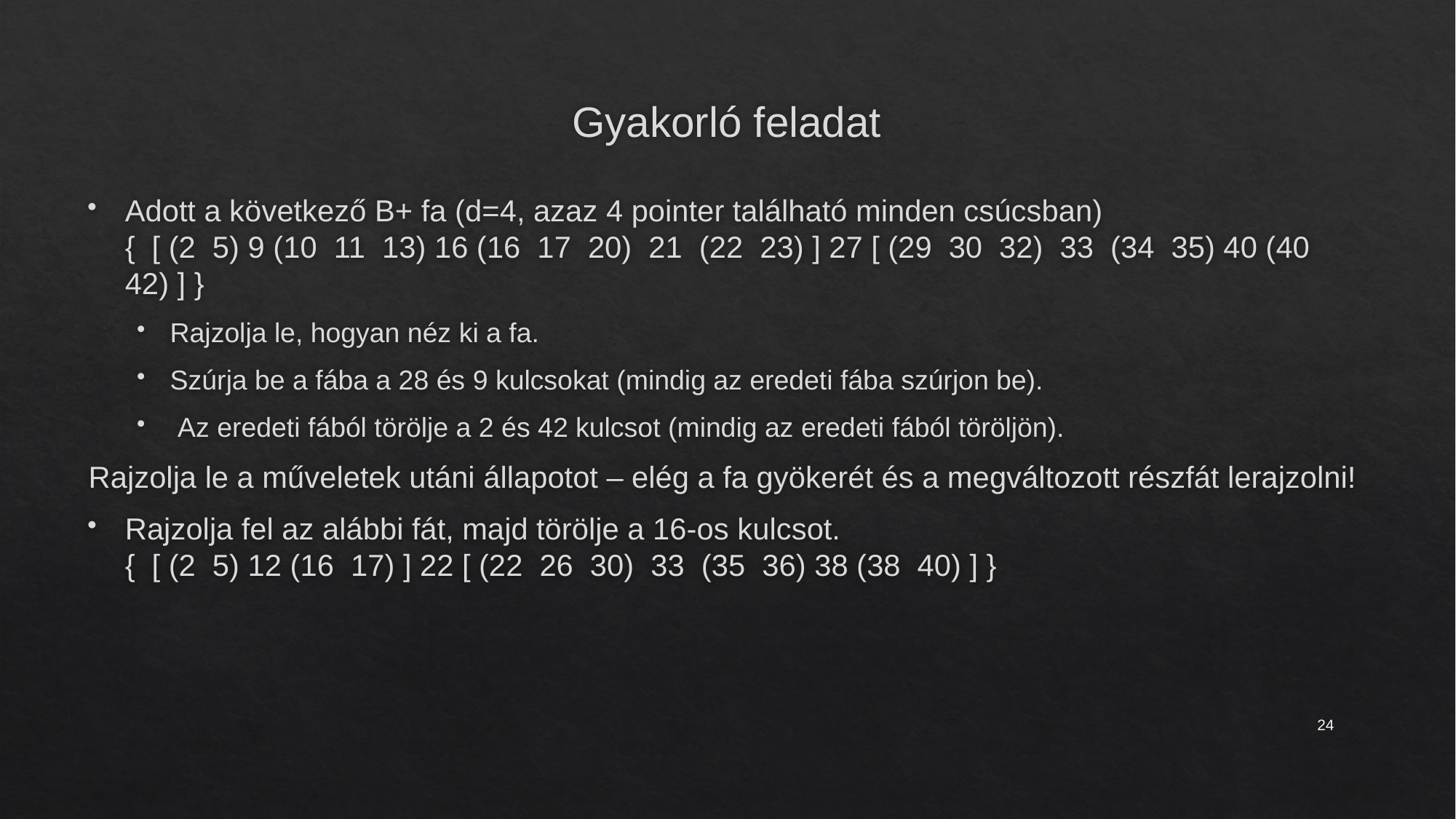

# Gyakorló feladat
Adott a következő B+ fa (d=4, azaz 4 pointer található minden csúcsban)
{  [ (2  5) 9 (10  11  13) 16 (16  17  20)  21  (22  23) ] 27 [ (29  30  32)  33  (34  35) 40 (40  42) ] }
Rajzolja le, hogyan néz ki a fa.
Szúrja be a fába a 28 és 9 kulcsokat (mindig az eredeti fába szúrjon be).
 Az eredeti fából törölje a 2 és 42 kulcsot (mindig az eredeti fából töröljön).
Rajzolja le a műveletek utáni állapotot – elég a fa gyökerét és a megváltozott részfát lerajzolni!
Rajzolja fel az alábbi fát, majd törölje a 16-os kulcsot.
{  [ (2  5) 12 (16  17) ] 22 [ (22  26  30)  33  (35  36) 38 (38  40) ] }

24